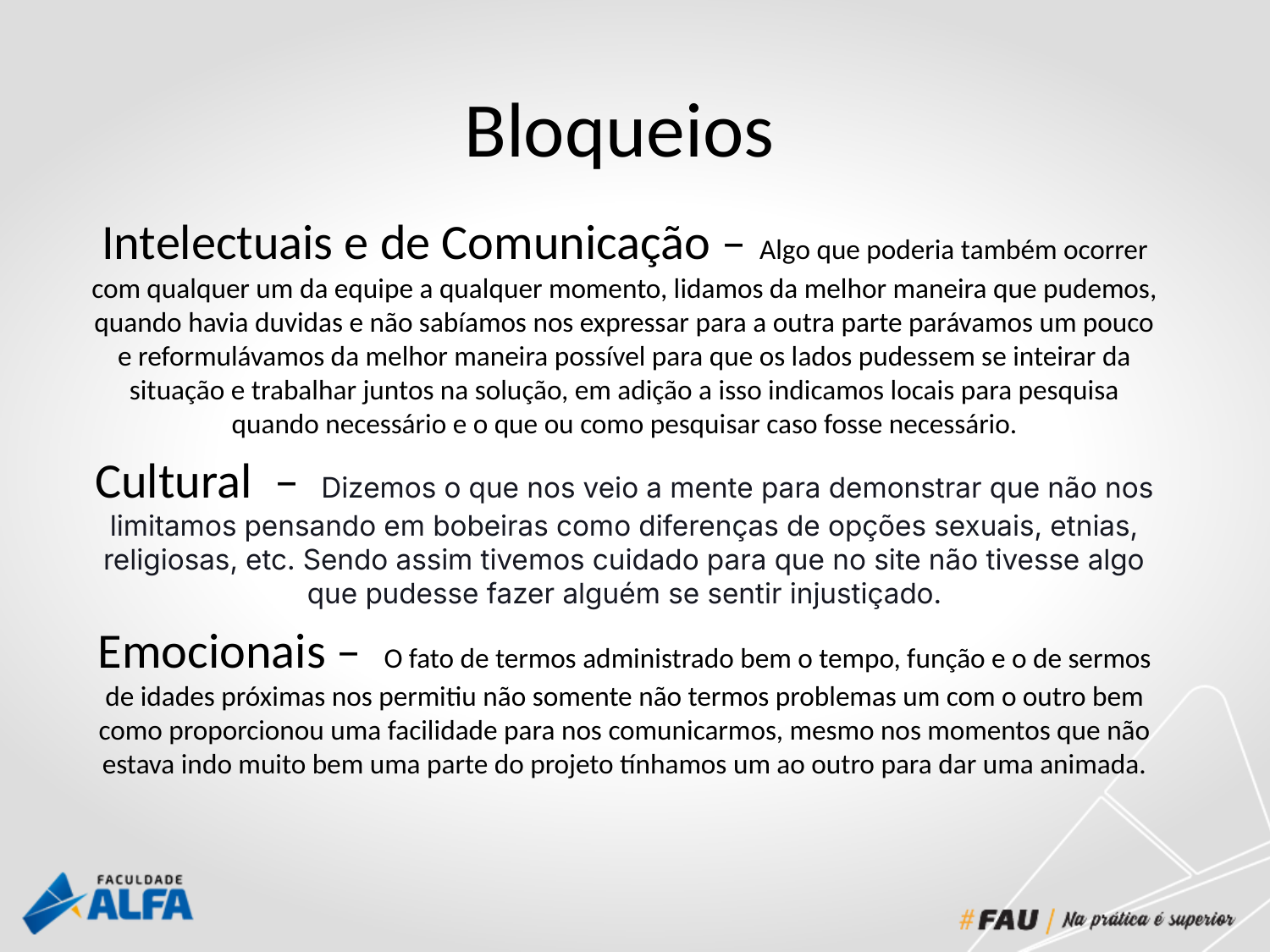

# Bloqueios
Intelectuais e de Comunicação – Algo que poderia também ocorrer com qualquer um da equipe a qualquer momento, lidamos da melhor maneira que pudemos, quando havia duvidas e não sabíamos nos expressar para a outra parte parávamos um pouco e reformulávamos da melhor maneira possível para que os lados pudessem se inteirar da situação e trabalhar juntos na solução, em adição a isso indicamos locais para pesquisa quando necessário e o que ou como pesquisar caso fosse necessário.
Cultural  –  Dizemos o que nos veio a mente para demonstrar que não nos limitamos pensando em bobeiras como diferenças de opções sexuais, etnias, religiosas, etc. Sendo assim tivemos cuidado para que no site não tivesse algo que pudesse fazer alguém se sentir injustiçado.
Emocionais –  O fato de termos administrado bem o tempo, função e o de sermos de idades próximas nos permitiu não somente não termos problemas um com o outro bem como proporcionou uma facilidade para nos comunicarmos, mesmo nos momentos que não estava indo muito bem uma parte do projeto tínhamos um ao outro para dar uma animada.